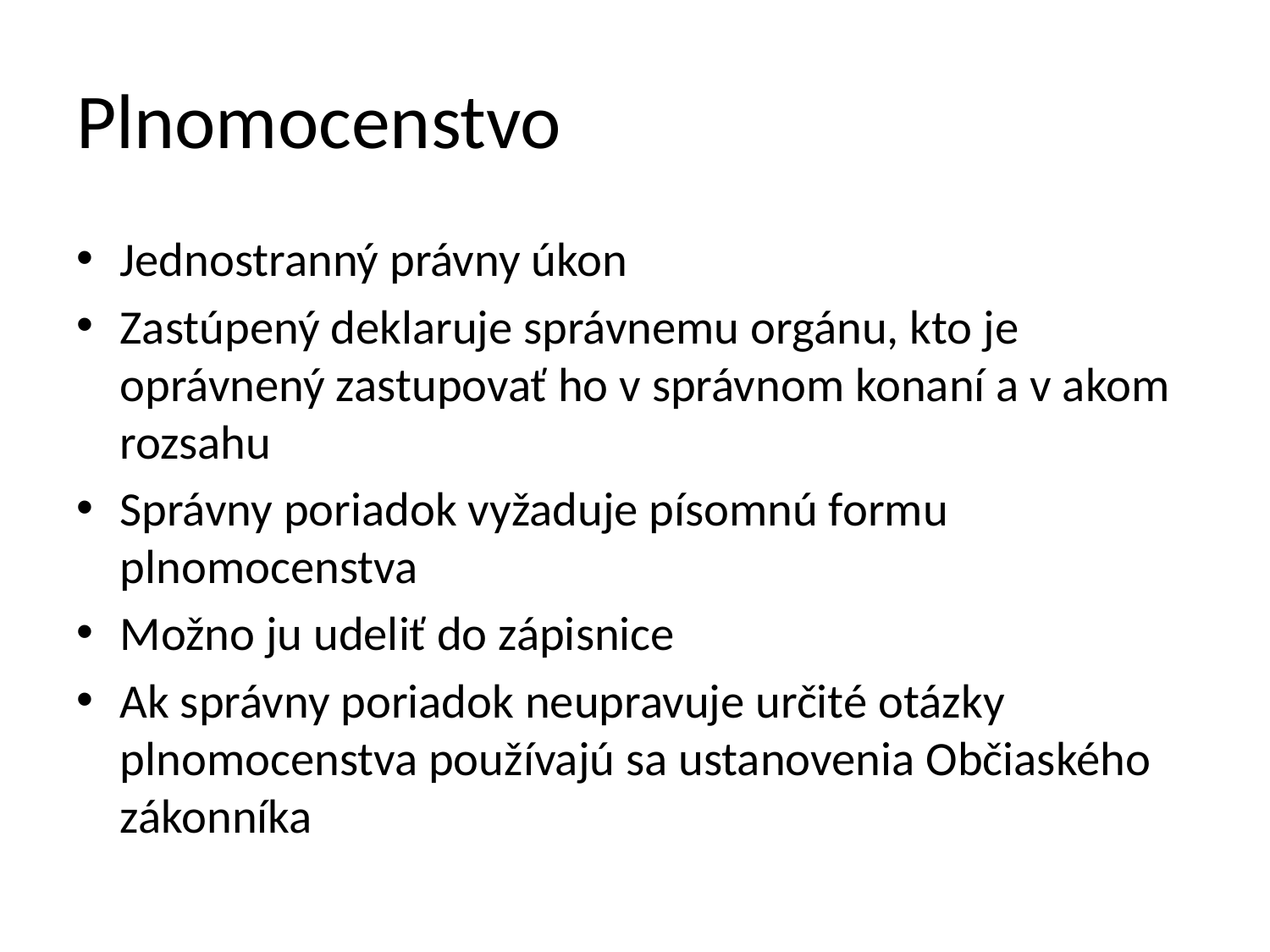

# Plnomocenstvo
Jednostranný právny úkon
Zastúpený deklaruje správnemu orgánu, kto je oprávnený zastupovať ho v správnom konaní a v akom rozsahu
Správny poriadok vyžaduje písomnú formu plnomocenstva
Možno ju udeliť do zápisnice
Ak správny poriadok neupravuje určité otázky plnomocenstva používajú sa ustanovenia Občiaského zákonníka